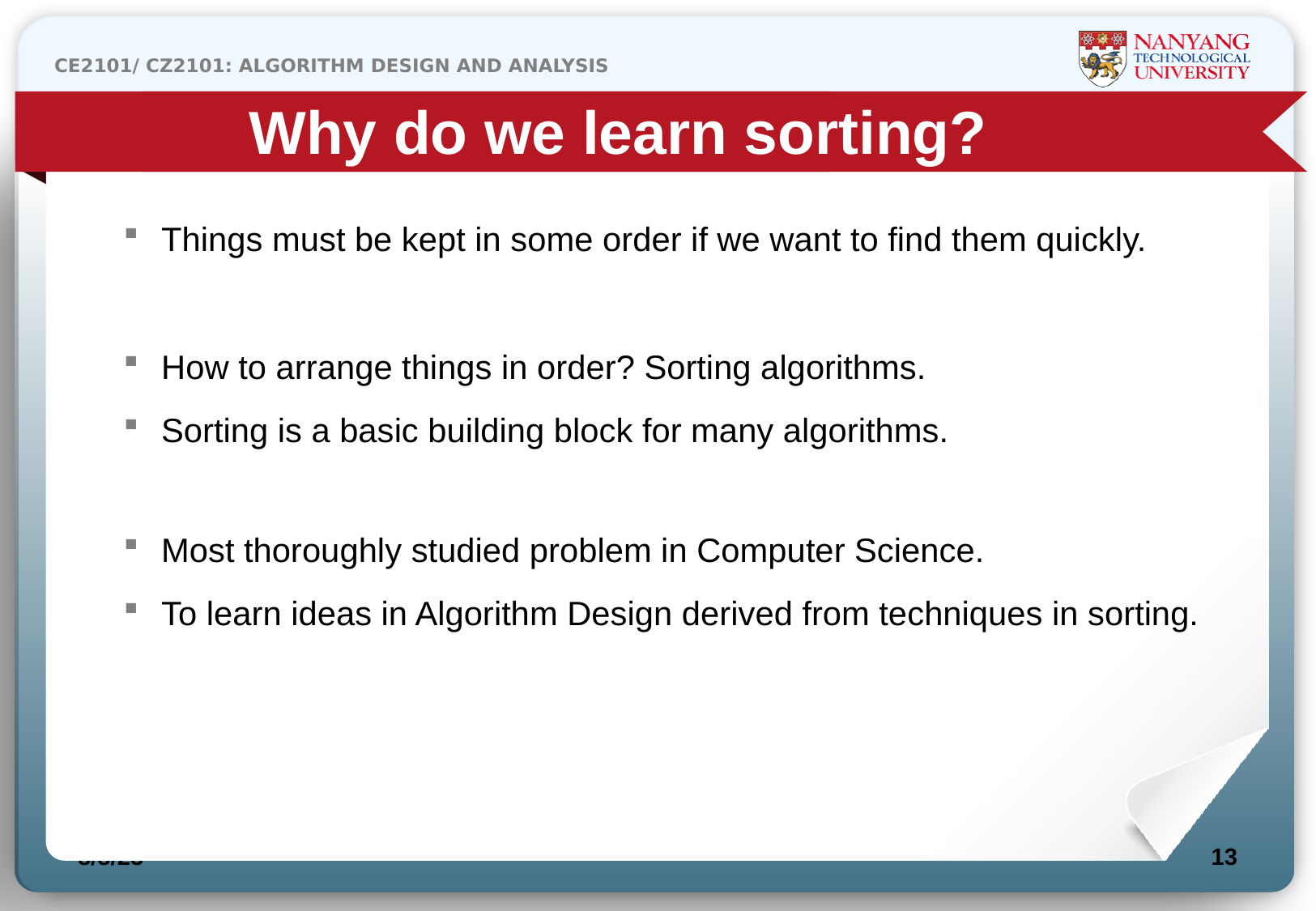

Why do we learn sorting?
Things must be kept in some order if we want to find them quickly.

How to arrange things in order? Sorting algorithms.
Sorting is a basic building block for many algorithms.

Most thoroughly studied problem in Computer Science.
To learn ideas in Algorithm Design derived from techniques in sorting.